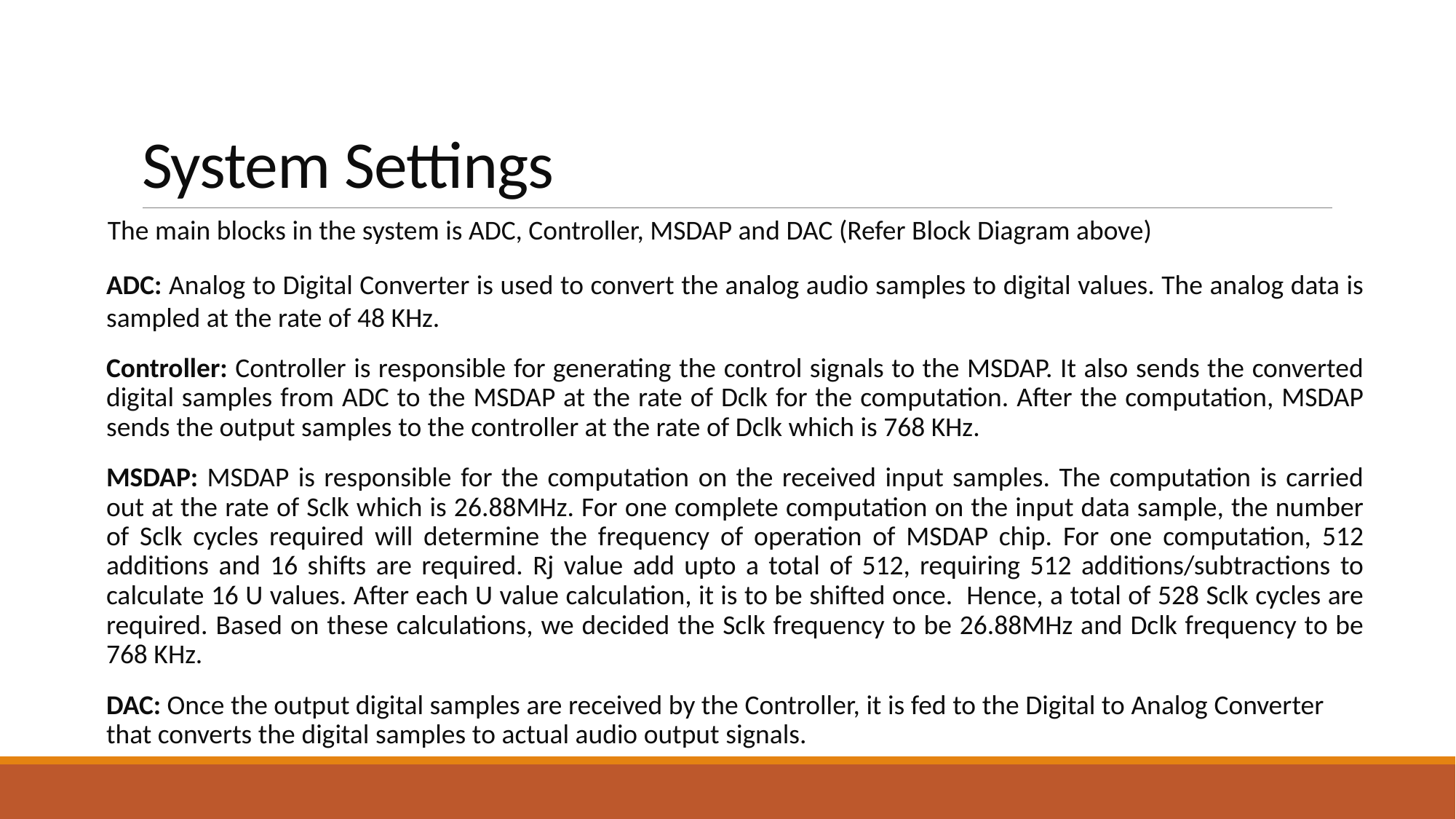

# System Settings
  The main blocks in the system is ADC, Controller, MSDAP and DAC (Refer Block Diagram above)
ADC: Analog to Digital Converter is used to convert the analog audio samples to digital values. The analog data is sampled at the rate of 48 KHz.
Controller: Controller is responsible for generating the control signals to the MSDAP. It also sends the converted digital samples from ADC to the MSDAP at the rate of Dclk for the computation. After the computation, MSDAP sends the output samples to the controller at the rate of Dclk which is 768 KHz.
MSDAP: MSDAP is responsible for the computation on the received input samples. The computation is carried out at the rate of Sclk which is 26.88MHz. For one complete computation on the input data sample, the number of Sclk cycles required will determine the frequency of operation of MSDAP chip. For one computation, 512 additions and 16 shifts are required. Rj value add upto a total of 512, requiring 512 additions/subtractions to calculate 16 U values. After each U value calculation, it is to be shifted once.  Hence, a total of 528 Sclk cycles are required. Based on these calculations, we decided the Sclk frequency to be 26.88MHz and Dclk frequency to be 768 KHz.
DAC: Once the output digital samples are received by the Controller, it is fed to the Digital to Analog Converter that converts the digital samples to actual audio output signals.